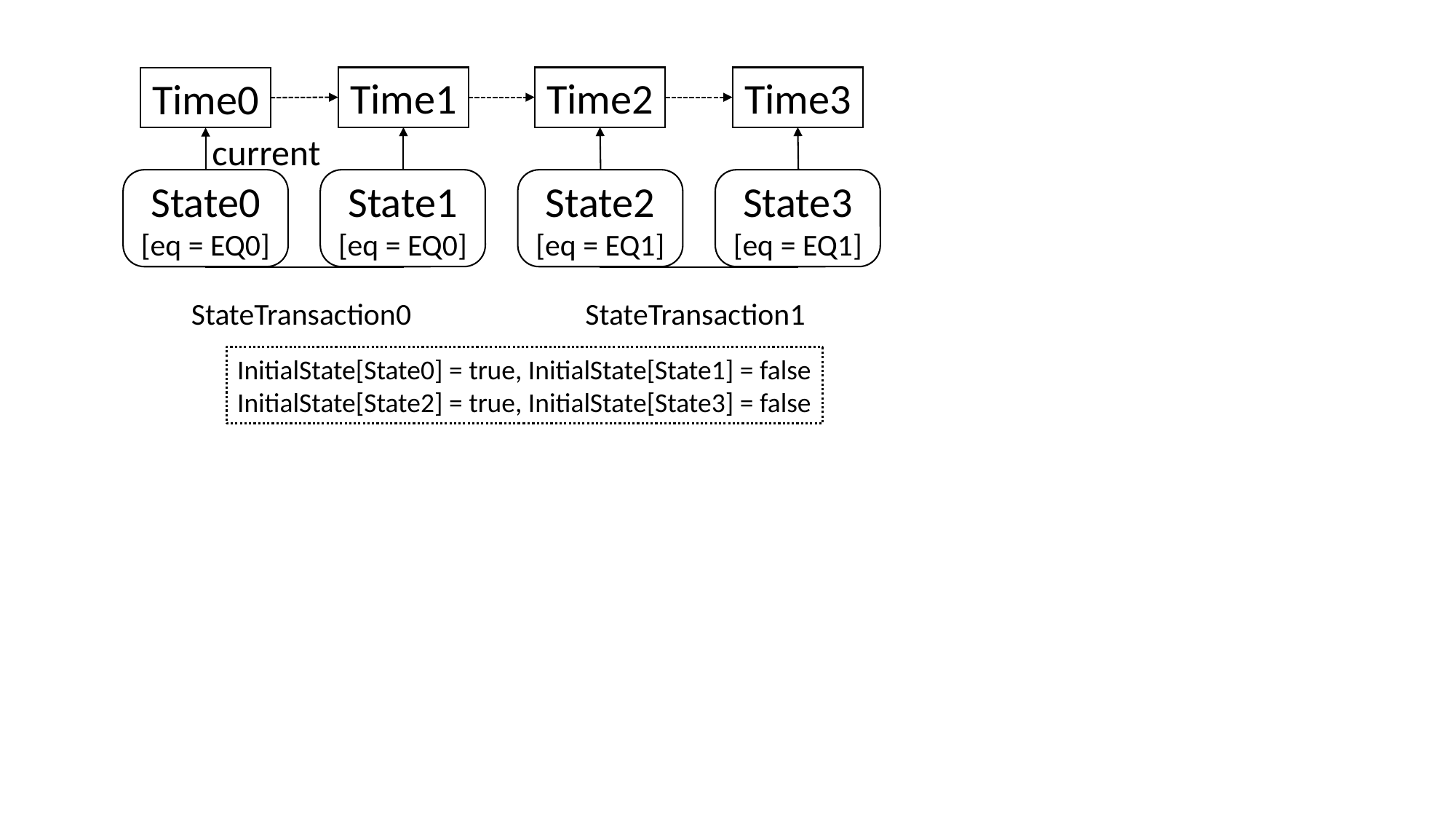

Time1
Time2
Time3

Time0
current
State2
[eq = EQ1]
State3
[eq = EQ1]
State1
[eq = EQ0]
State0
[eq = EQ0]
StateTransaction0
StateTransaction1
InitialState[State0] = true, InitialState[State1] = false
InitialState[State2] = true, InitialState[State3] = false